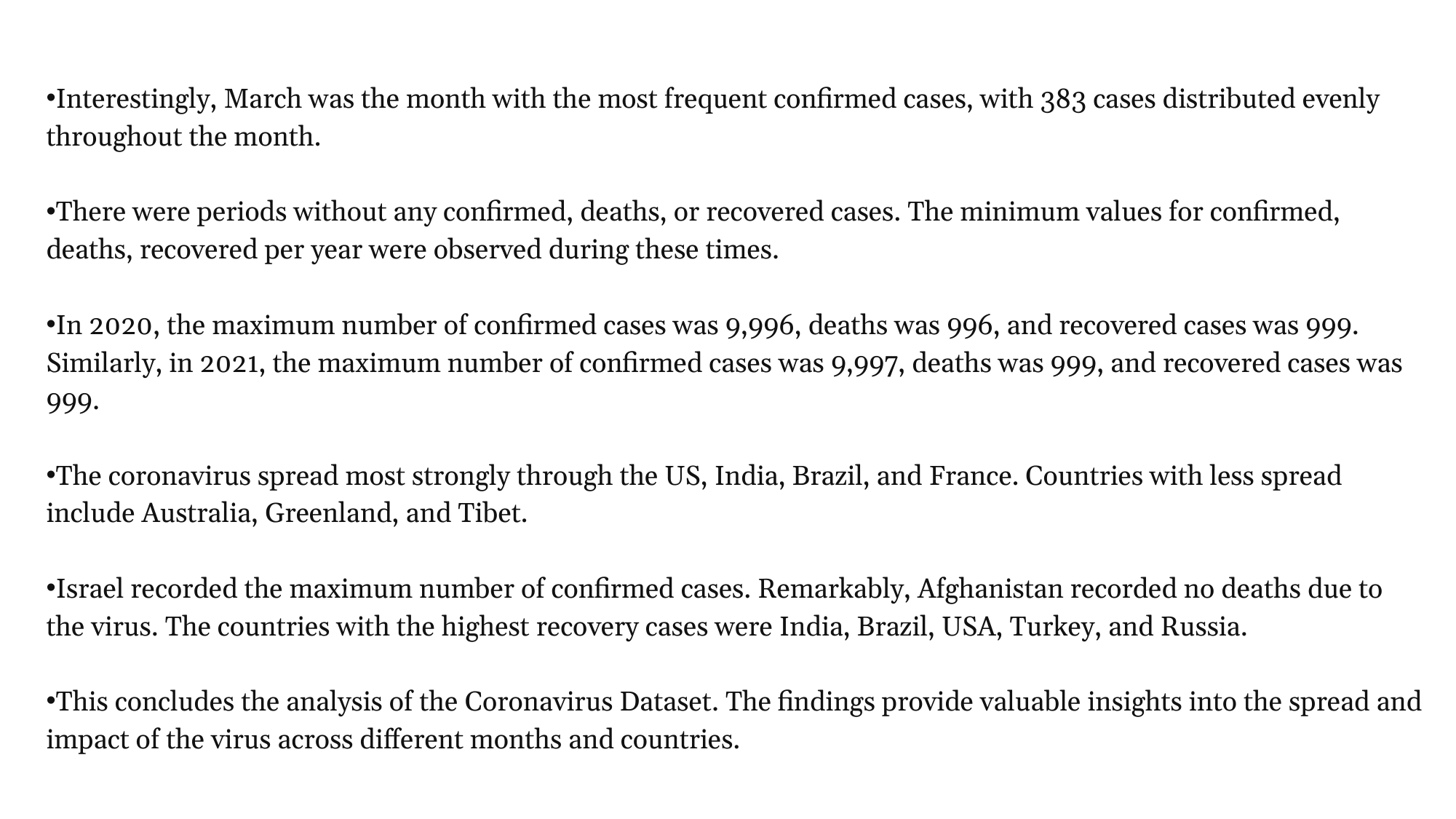

Interestingly, March was the month with the most frequent confirmed cases, with 383 cases distributed evenly throughout the month.

There were periods without any confirmed, deaths, or recovered cases. The minimum values for confirmed, deaths, recovered per year were observed during these times.

In 2020, the maximum number of confirmed cases was 9,996, deaths was 996, and recovered cases was 999. Similarly, in 2021, the maximum number of confirmed cases was 9,997, deaths was 999, and recovered cases was 999.

The coronavirus spread most strongly through the US, India, Brazil, and France. Countries with less spread include Australia, Greenland, and Tibet.

Israel recorded the maximum number of confirmed cases. Remarkably, Afghanistan recorded no deaths due to the virus. The countries with the highest recovery cases were India, Brazil, USA, Turkey, and Russia.

This concludes the analysis of the Coronavirus Dataset. The findings provide valuable insights into the spread and impact of the virus across different months and countries.